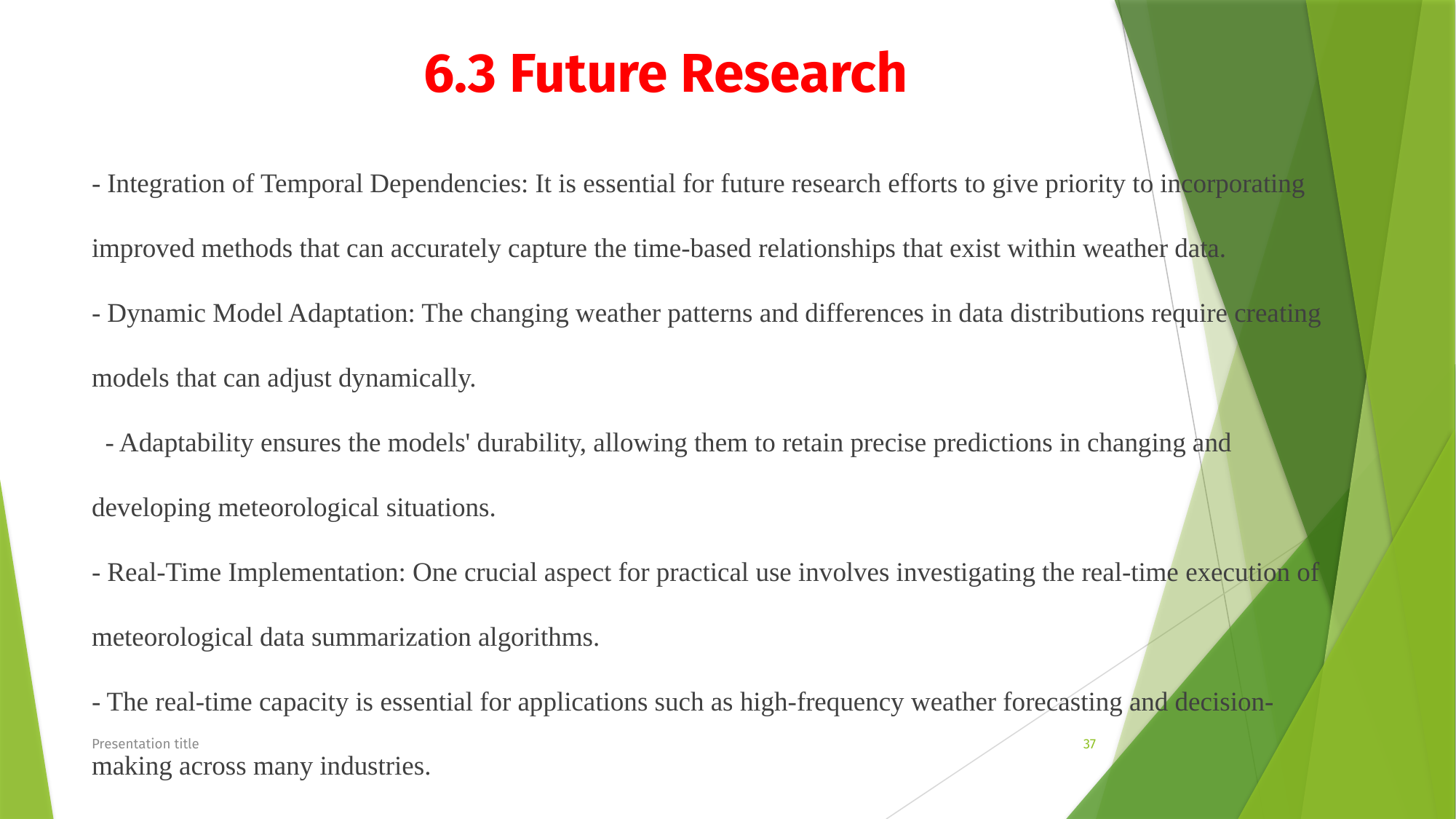

# 6.3 Future Research
- Integration of Temporal Dependencies: It is essential for future research efforts to give priority to incorporating improved methods that can accurately capture the time-based relationships that exist within weather data.
- Dynamic Model Adaptation: The changing weather patterns and differences in data distributions require creating models that can adjust dynamically.
  - Adaptability ensures the models' durability, allowing them to retain precise predictions in changing and developing meteorological situations.
- Real-Time Implementation: One crucial aspect for practical use involves investigating the real-time execution of meteorological data summarization algorithms.
- The real-time capacity is essential for applications such as high-frequency weather forecasting and decision-making across many industries.

Presentation title
37